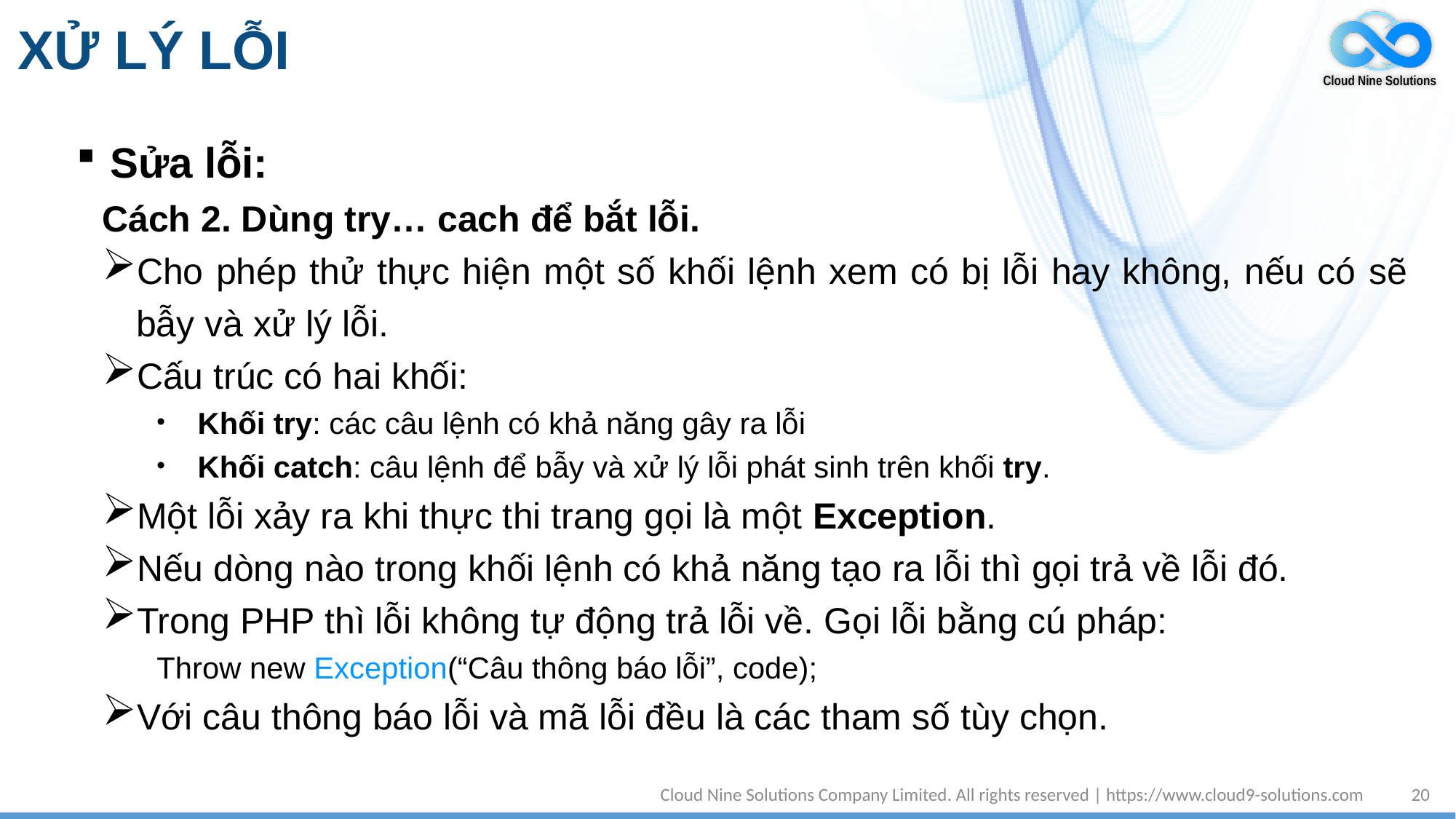

# XỬ LÝ LỖI
Sửa lỗi:
Cách 2. Dùng try… cach để bắt lỗi.
Cho phép thử thực hiện một số khối lệnh xem có bị lỗi hay không, nếu có sẽ bẫy và xử lý lỗi.
Cấu trúc có hai khối:
Khối try: các câu lệnh có khả năng gây ra lỗi
Khối catch: câu lệnh để bẫy và xử lý lỗi phát sinh trên khối try.
Một lỗi xảy ra khi thực thi trang gọi là một Exception.
Nếu dòng nào trong khối lệnh có khả năng tạo ra lỗi thì gọi trả về lỗi đó.
Trong PHP thì lỗi không tự động trả lỗi về. Gọi lỗi bằng cú pháp:
Throw new Exception(“Câu thông báo lỗi”, code);
Với câu thông báo lỗi và mã lỗi đều là các tham số tùy chọn.
Cloud Nine Solutions Company Limited. All rights reserved | https://www.cloud9-solutions.com
20